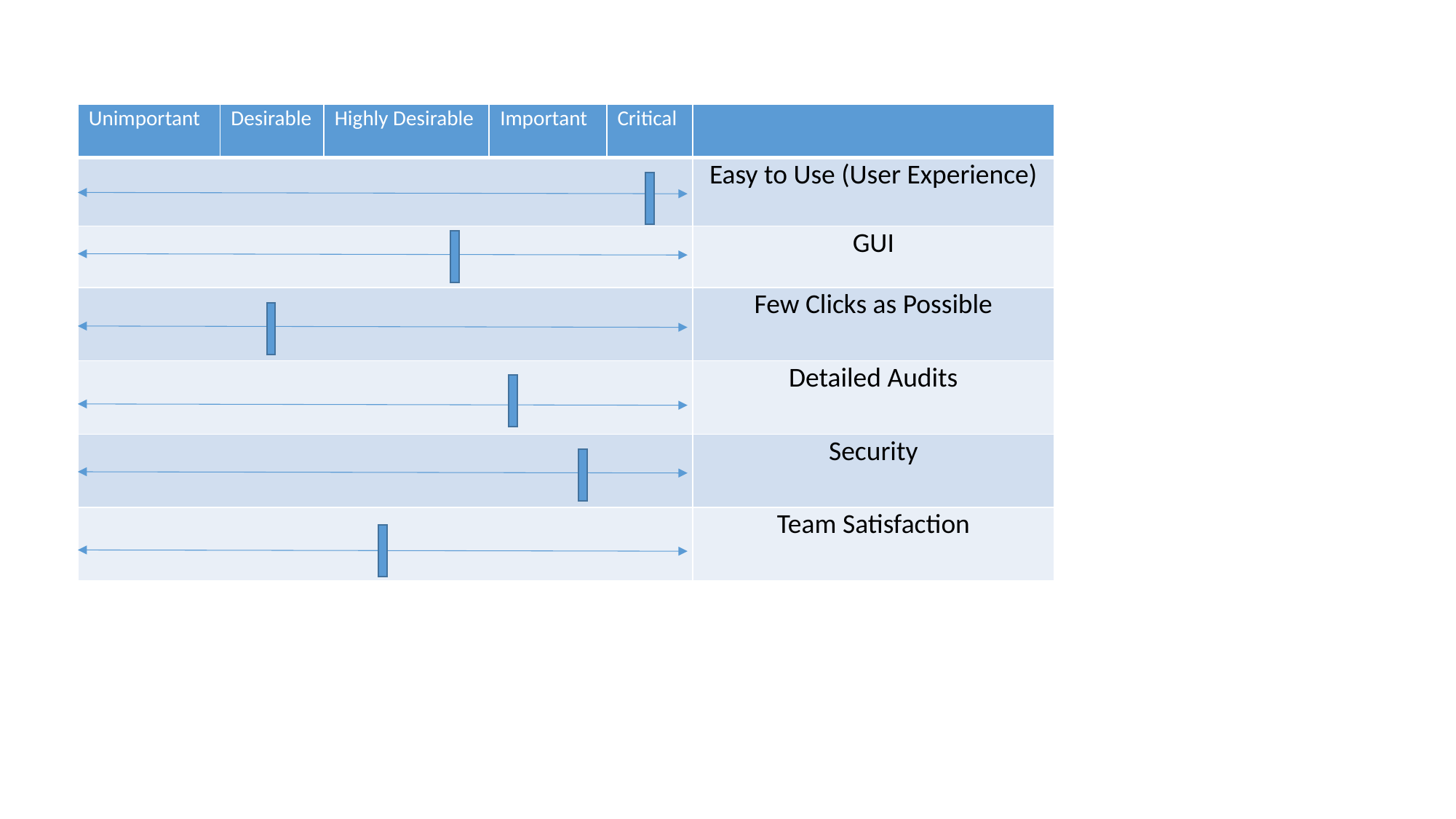

| Unimportant | Desirable | Highly Desirable | Important | Critical |  |
| --- | --- | --- | --- | --- | --- |
|  |  |  |  |  | Easy to Use (User Experience) |
|  |  |  |  |  | GUI |
|  |  |  |  |  | Few Clicks as Possible |
|  |  |  |  |  | Detailed Audits |
|  |  |  |  |  | Security |
|  |  |  |  |  | Team Satisfaction |